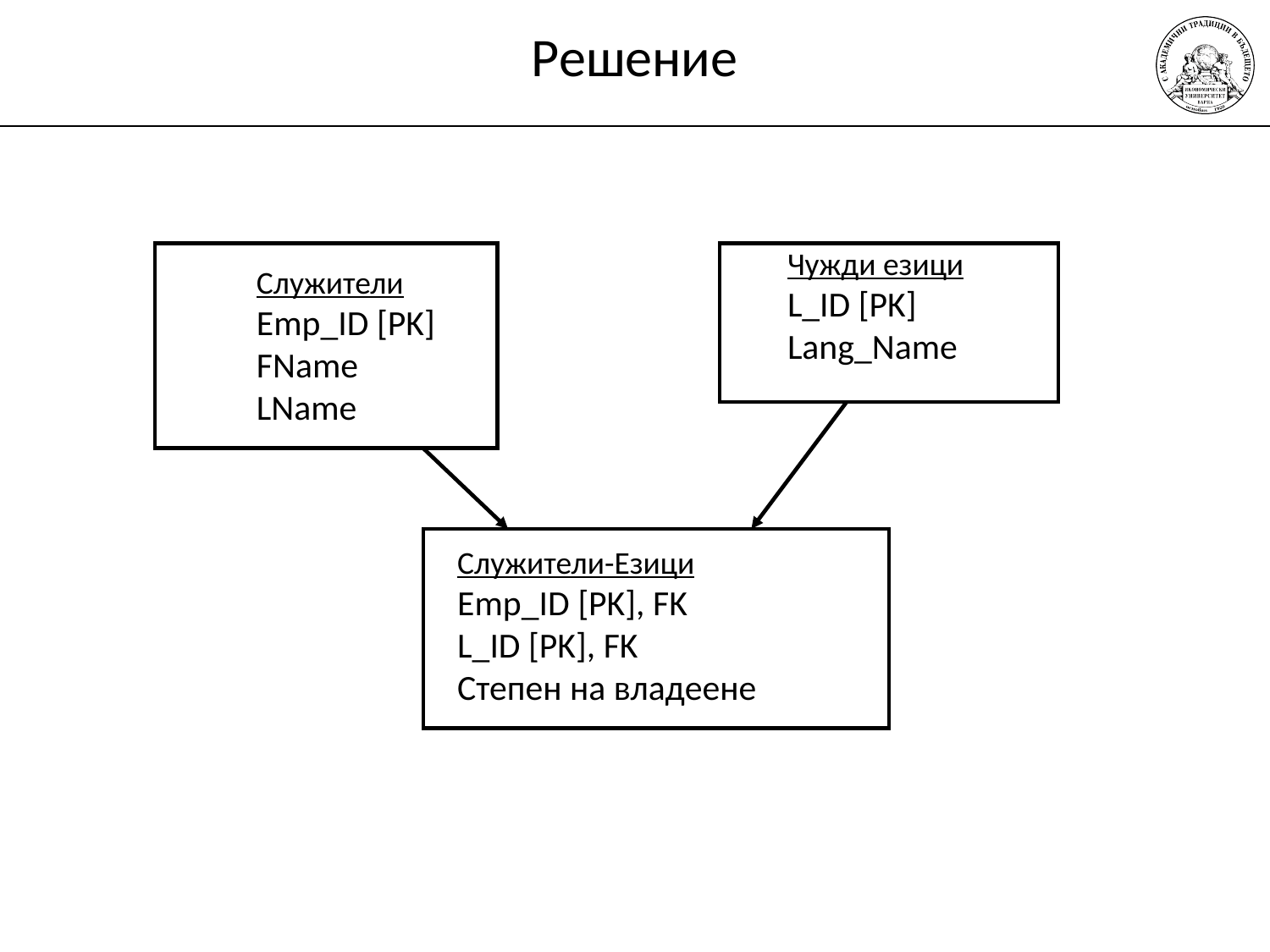

# Решение
Чужди езици
L_ID [PK]
Lang_Name

Служители
Emp_ID [PK]
FName
LName

Служители-Езици
Emp_ID [PK], FK
L_ID [PK], FK
Степен на владеене